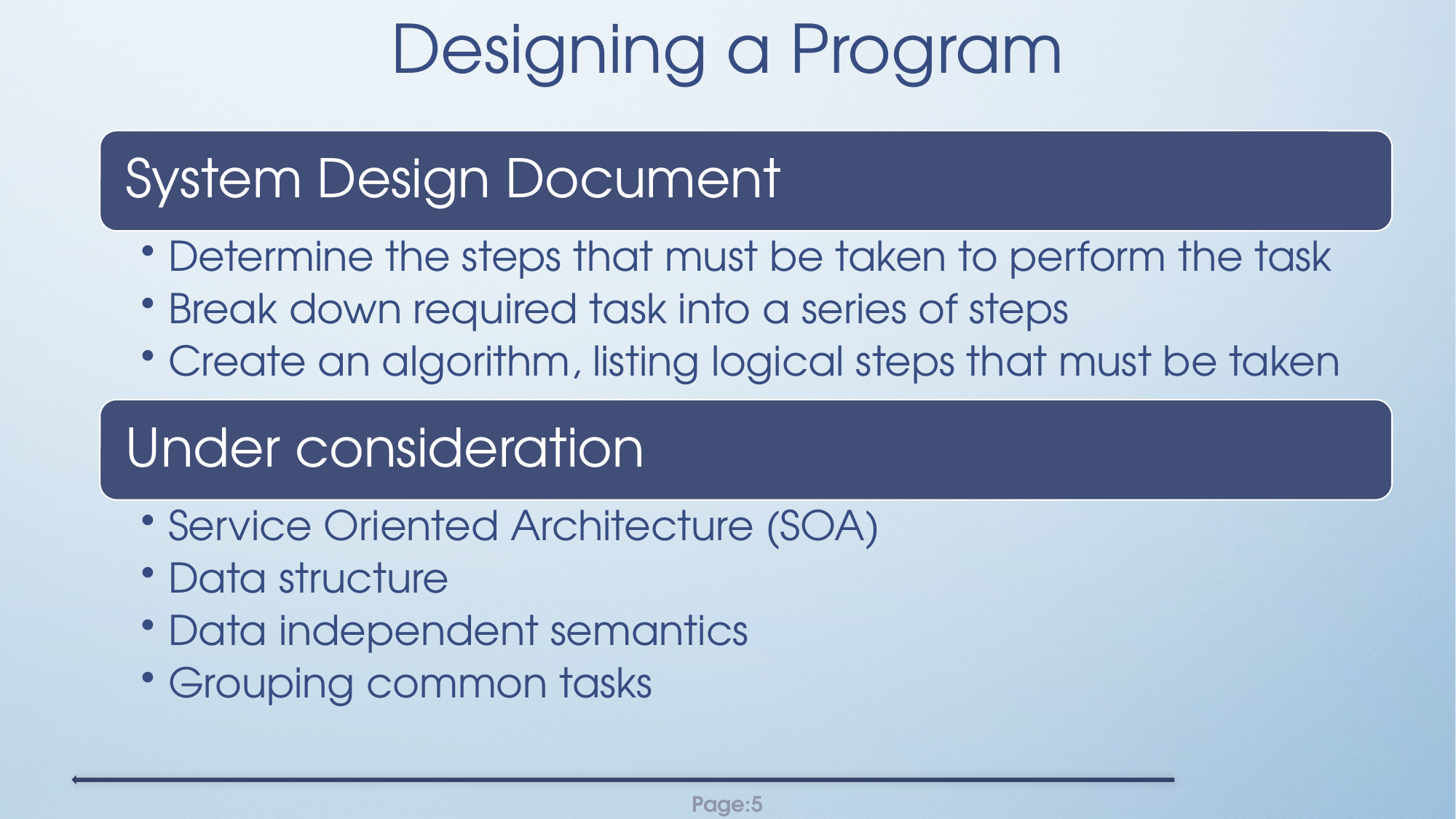

# Designing a Program
System Design Document
Determine the steps that must be taken to perform the task
Break down required task into a series of steps
Create an algorithm, listing logical steps that must be taken
Under consideration
Service Oriented Architecture (SOA)
Data structure
Data independent semantics
Grouping common tasks